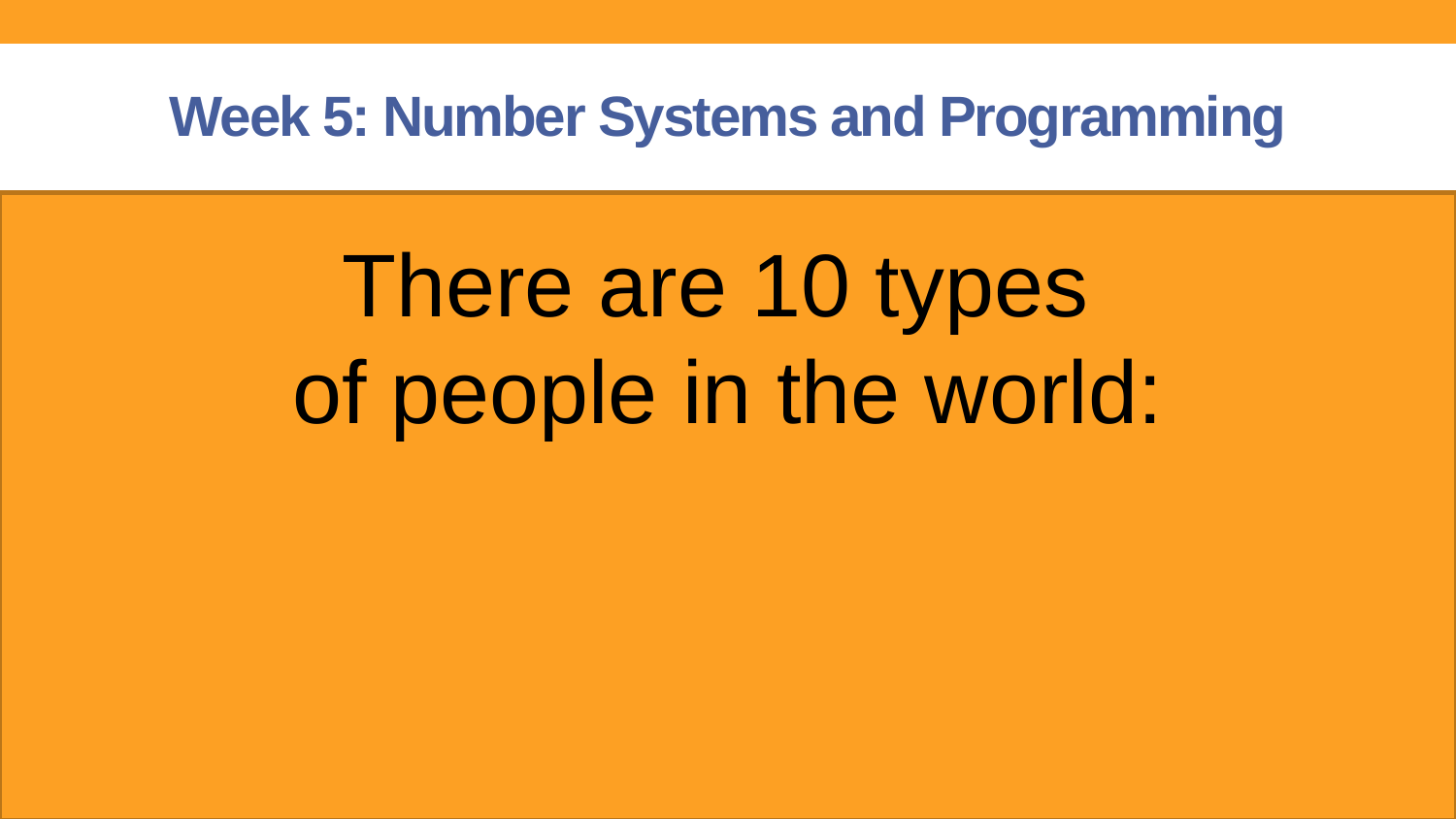

# Week 5: Number Systems and Programming
There are 10 types
of people in the world: